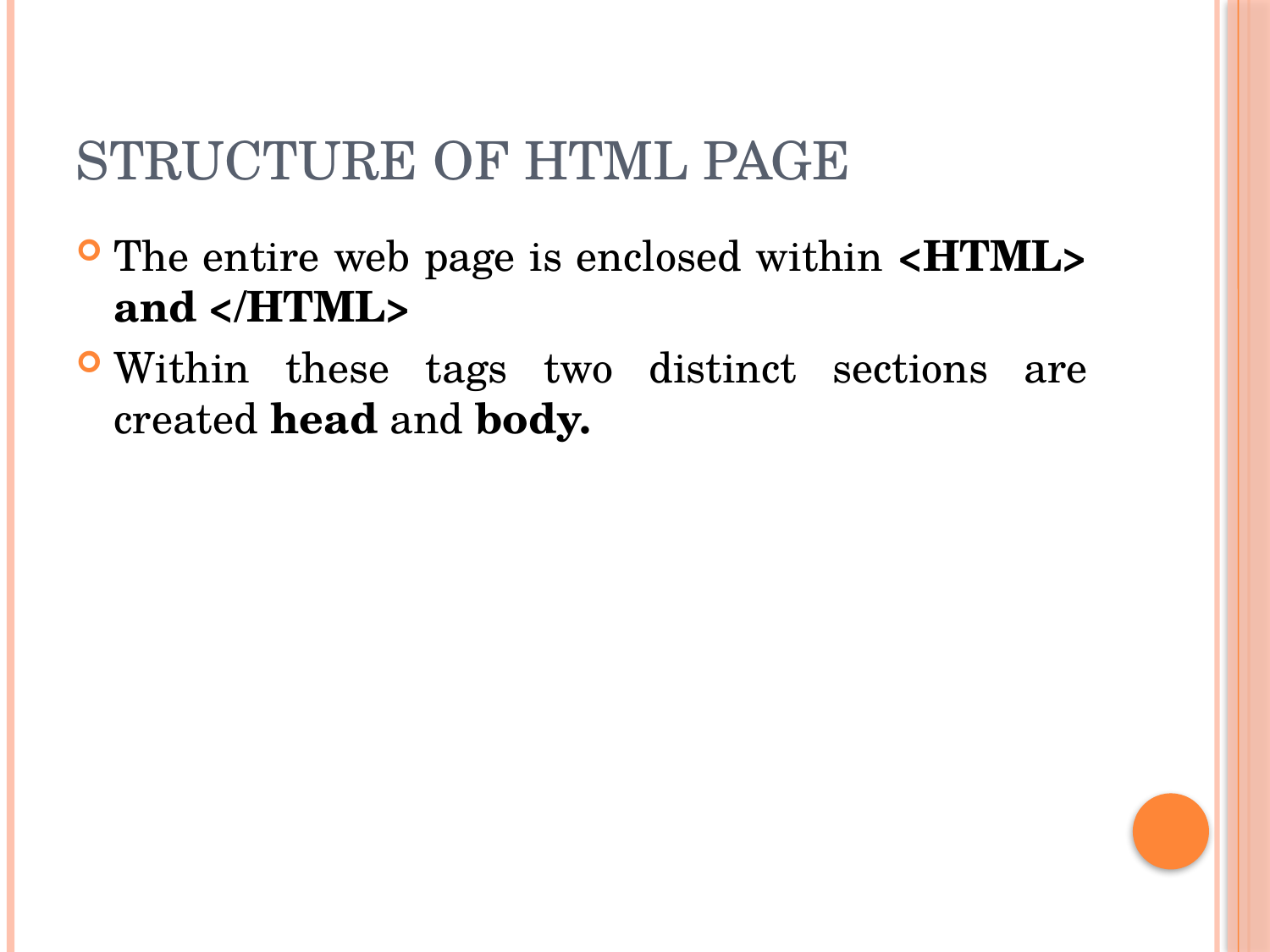

# Structure of HTML Page
The entire web page is enclosed within <HTML> and </HTML>
Within these tags two distinct sections are created head and body.